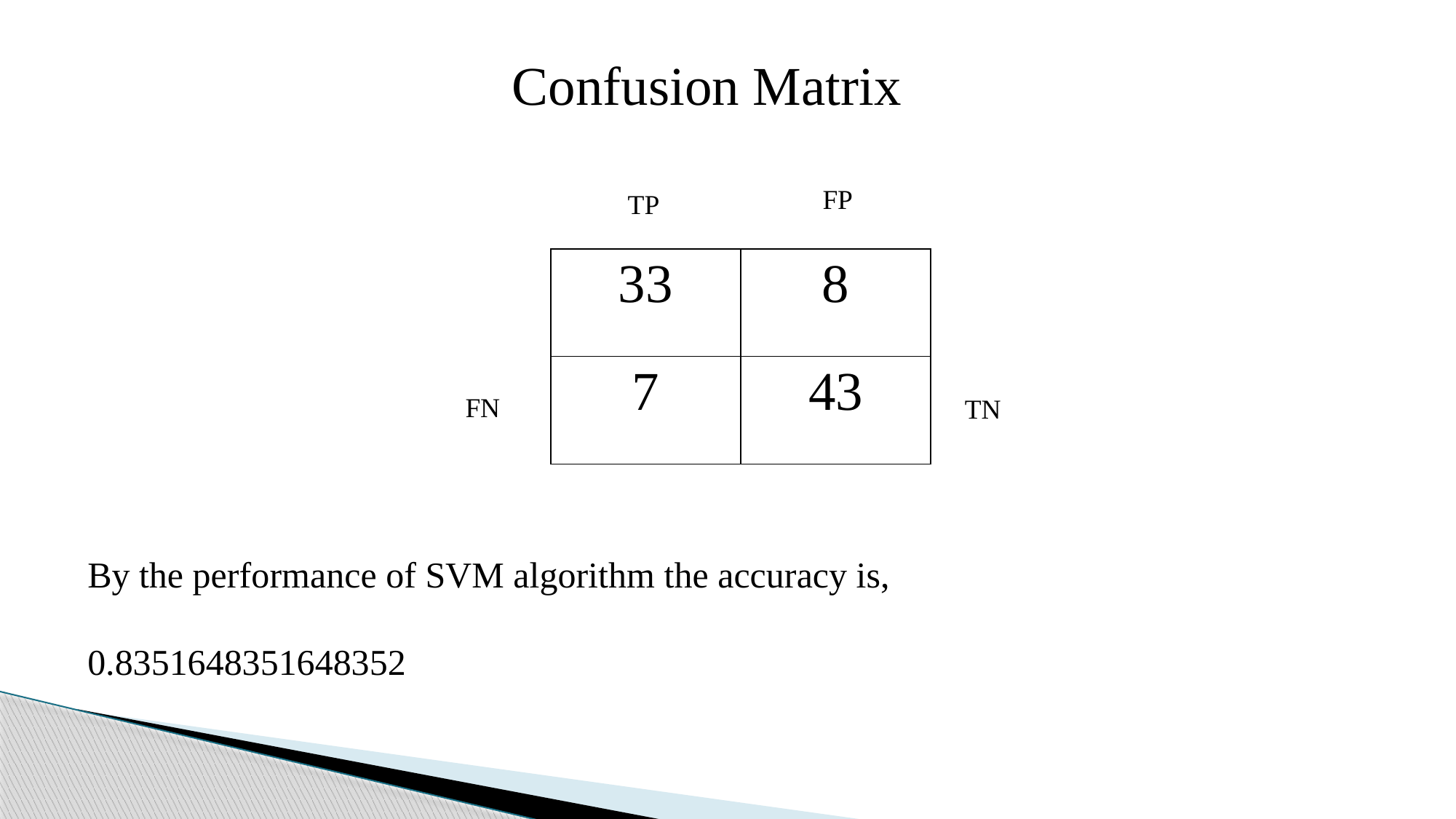

Confusion Matrix
FP
TP
| 33 | 8 |
| --- | --- |
| 7 | 43 |
FN
TN
By the performance of SVM algorithm the accuracy is,
0.8351648351648352